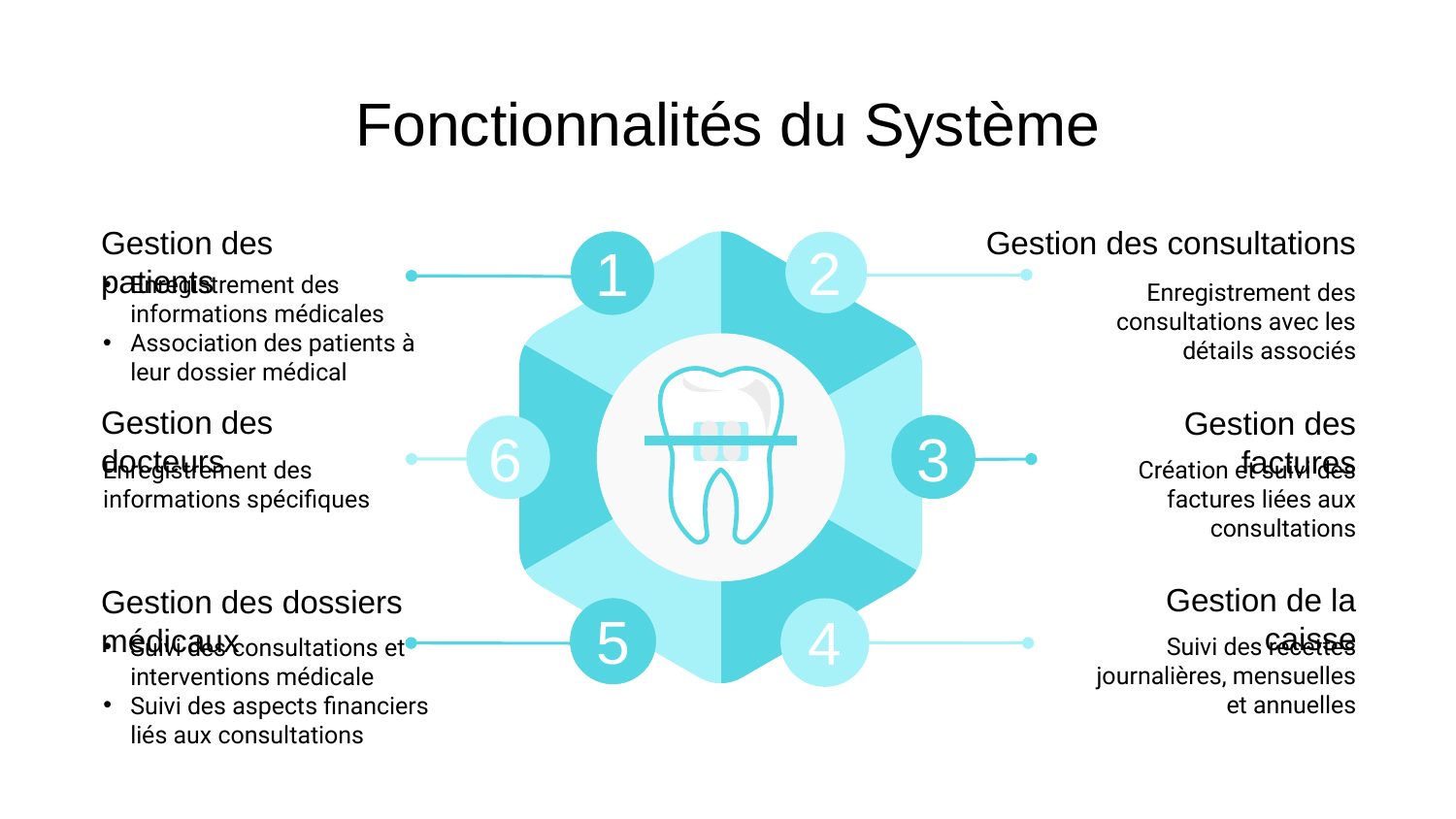

# Fonctionnalités du Système
Gestion des patients
Gestion des consultations

2

1
Enregistrement des informations médicales
Association des patients à leur dossier médical
Enregistrement des consultations avec les détails associés

Gestion des docteurs
Gestion des factures

6
3
Création et suivi des factures liées aux consultations
Enregistrement des informations spécifiques
Gestion de la caisse
Gestion des dossiers médicaux

5
4
Suivi des recettes journalières, mensuelles et annuelles
Suivi des consultations et interventions médicale
Suivi des aspects financiers liés aux consultations